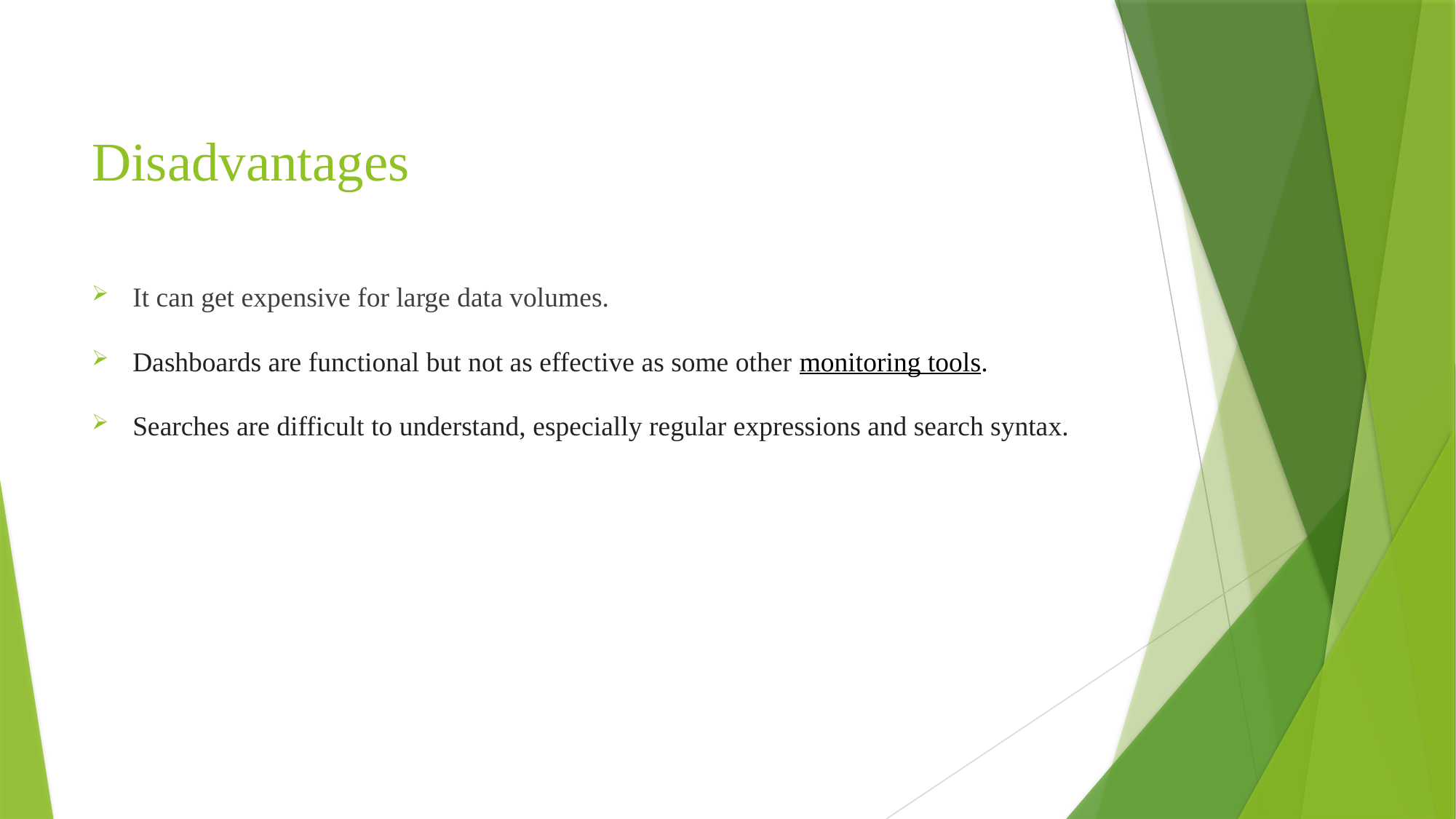

# Disadvantages
It can get expensive for large data volumes.
Dashboards are functional but not as effective as some other monitoring tools.
Searches are difficult to understand, especially regular expressions and search syntax.